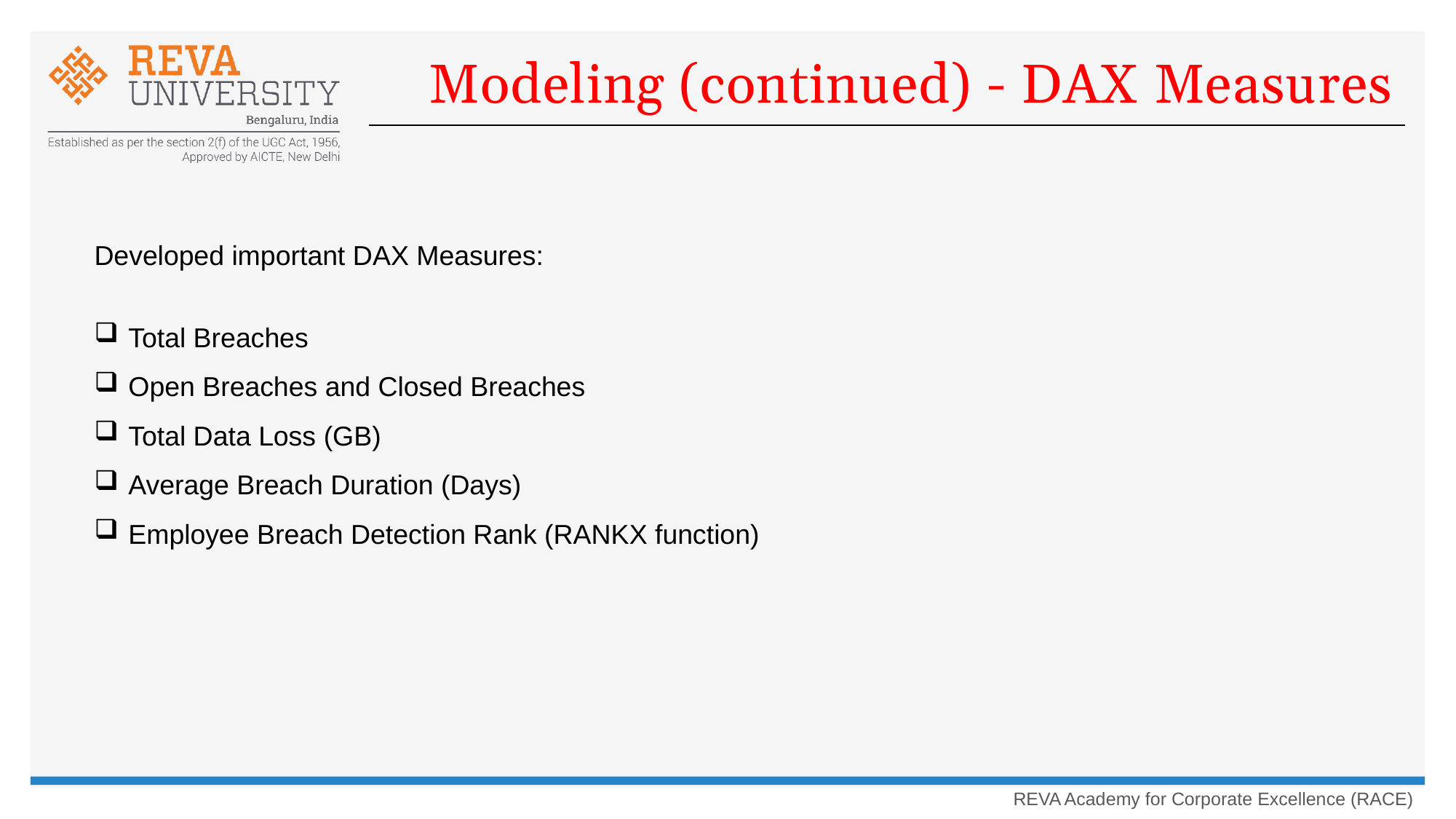

# Modeling (continued) - DAX Measures
Developed important DAX Measures:

Total Breaches
Open Breaches and Closed Breaches
Total Data Loss (GB)
Average Breach Duration (Days)
Employee Breach Detection Rank (RANKX function)